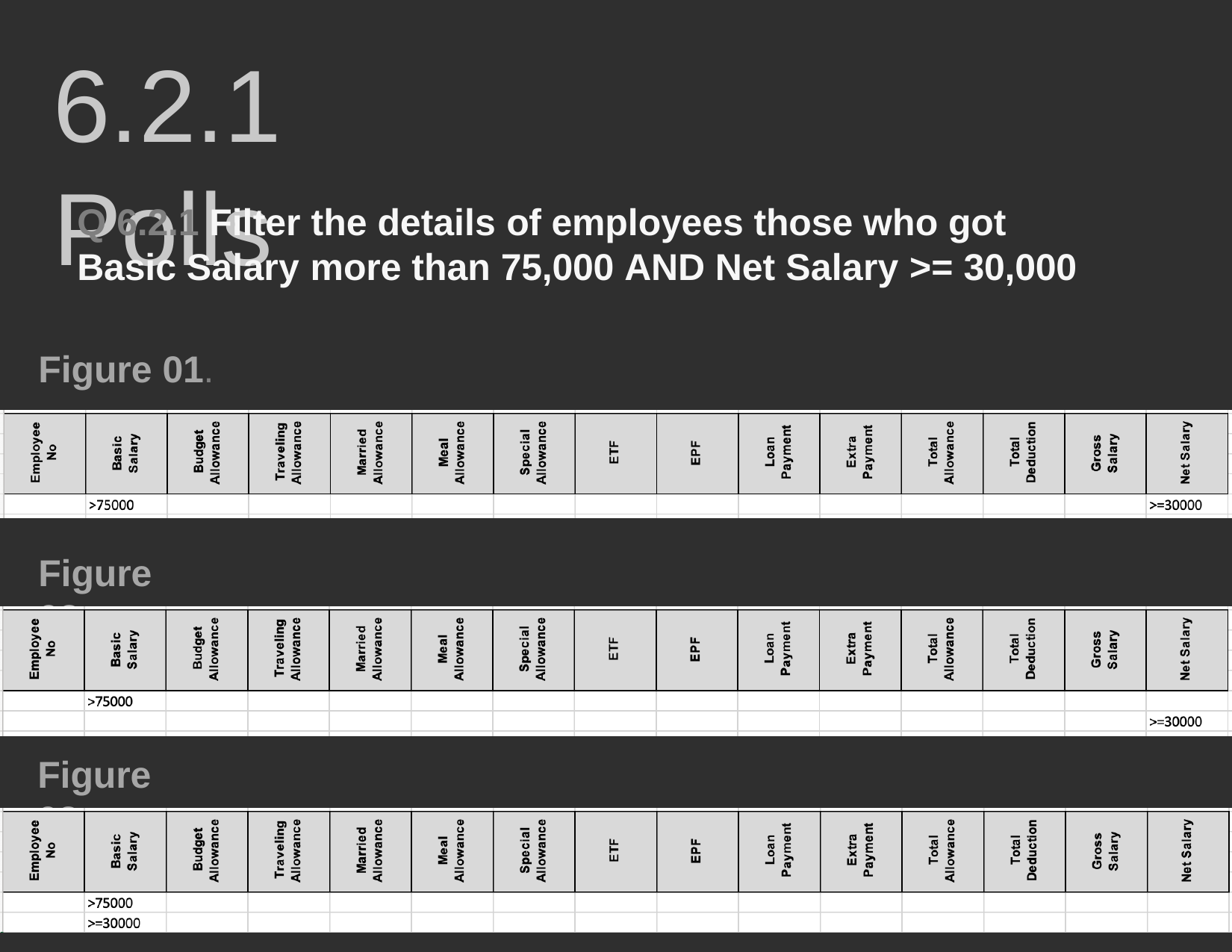

# 6.2.1 Polls
Q 6.2.1 Filter the details of employees those who got  Basic Salary more than 75,000 AND Net Salary >= 30,000

Figure 01.

Figure 02.

Figure 03.